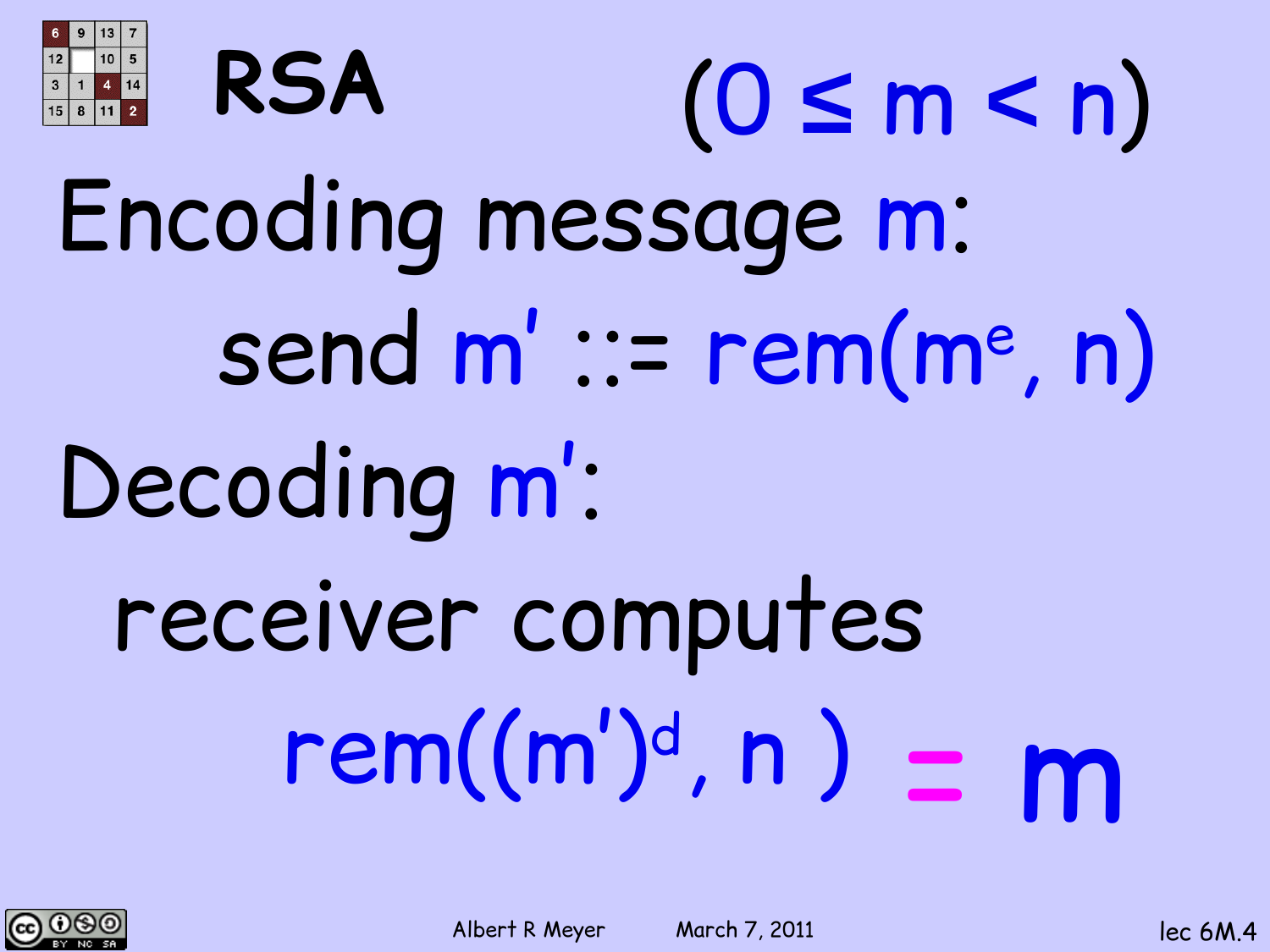

# RSA
(0 ≤ m < n)
Encoding message m:
       send m’ ::= rem(me, n)
Decoding m’:
  receiver computes
        rem((m’)d, n )
= m
lec 6M.4